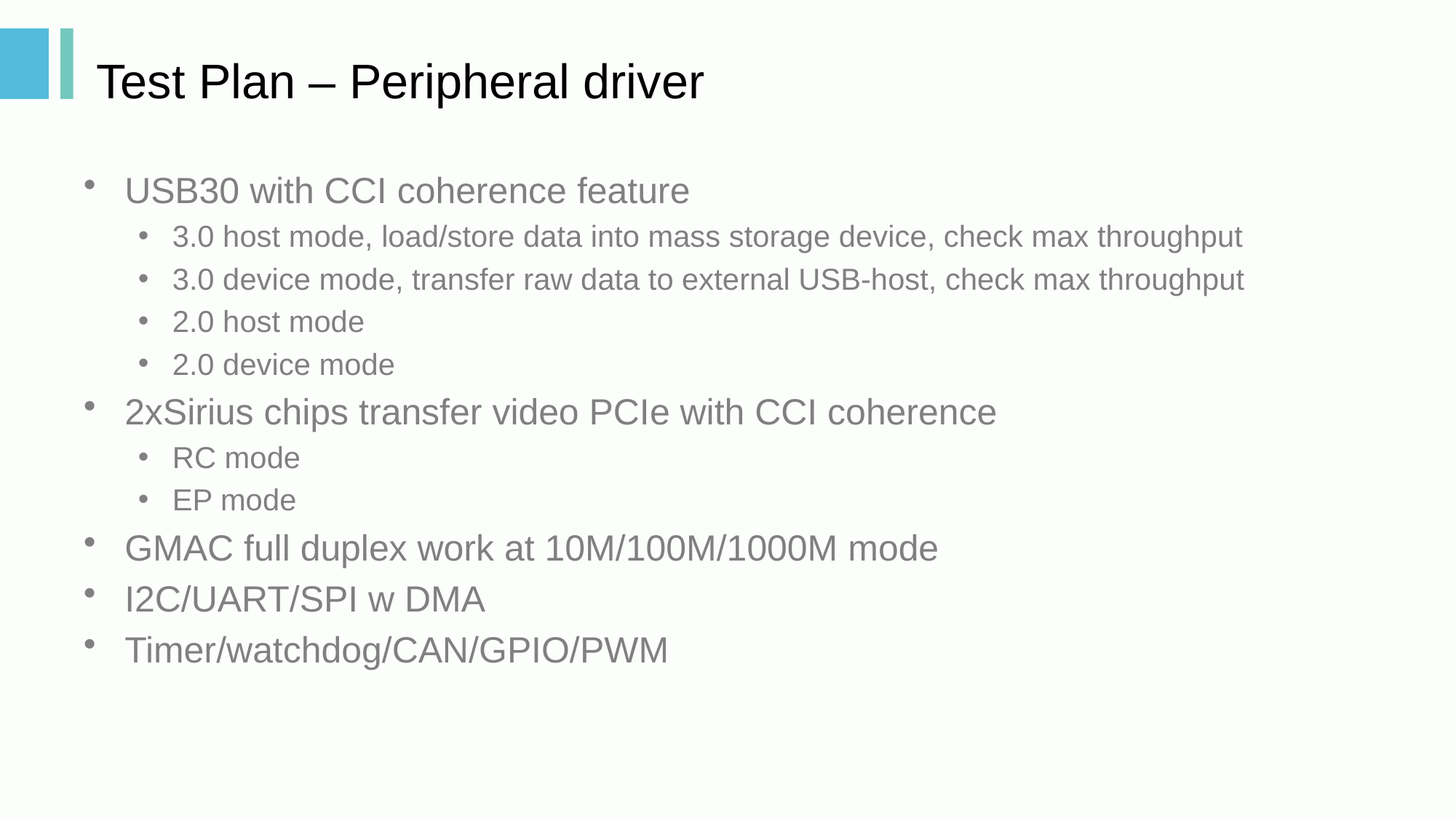

# Test Plan – Peripheral driver
USB30 with CCI coherence feature
3.0 host mode, load/store data into mass storage device, check max throughput
3.0 device mode, transfer raw data to external USB-host, check max throughput
2.0 host mode
2.0 device mode
2xSirius chips transfer video PCIe with CCI coherence
RC mode
EP mode
GMAC full duplex work at 10M/100M/1000M mode
I2C/UART/SPI w DMA
Timer/watchdog/CAN/GPIO/PWM